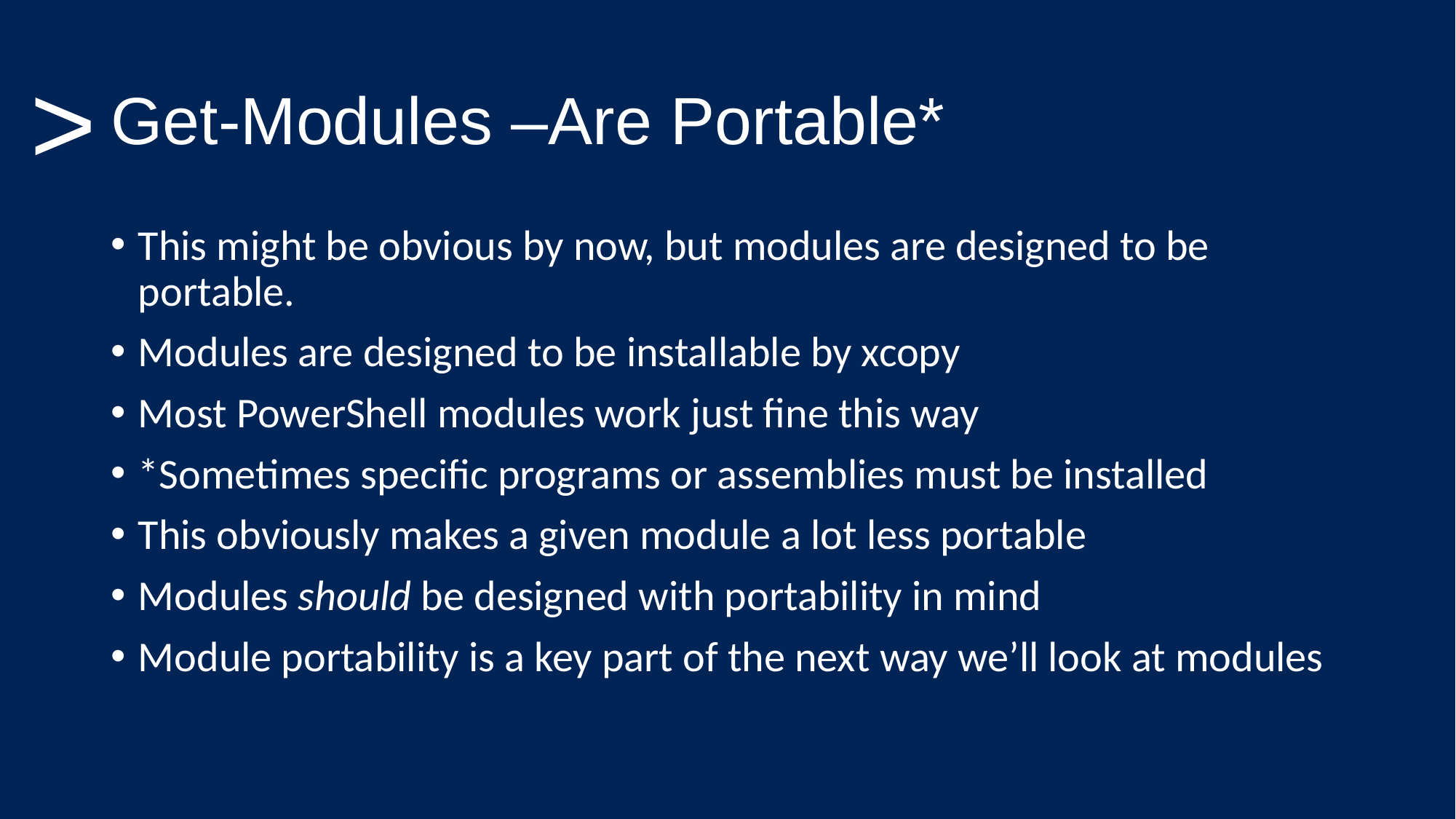

# Get-Modules –Are Portable*
>
This might be obvious by now, but modules are designed to be portable.
Modules are designed to be installable by xcopy
Most PowerShell modules work just fine this way
*Sometimes specific programs or assemblies must be installed
This obviously makes a given module a lot less portable
Modules should be designed with portability in mind
Module portability is a key part of the next way we’ll look at modules